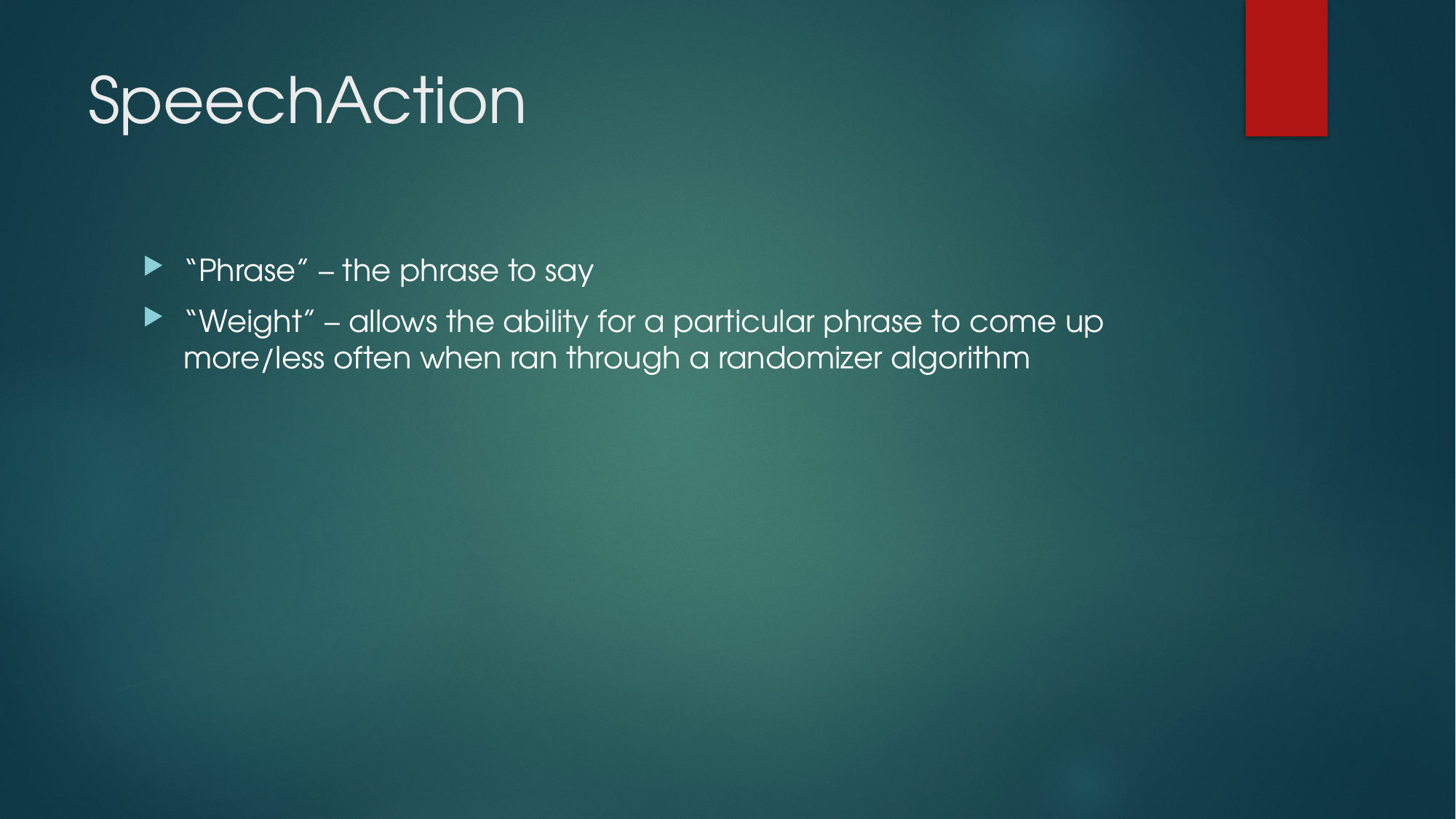

# SpeechAction
“Phrase” – the phrase to say
“Weight” – allows the ability for a particular phrase to come up more/less often when ran through a randomizer algorithm